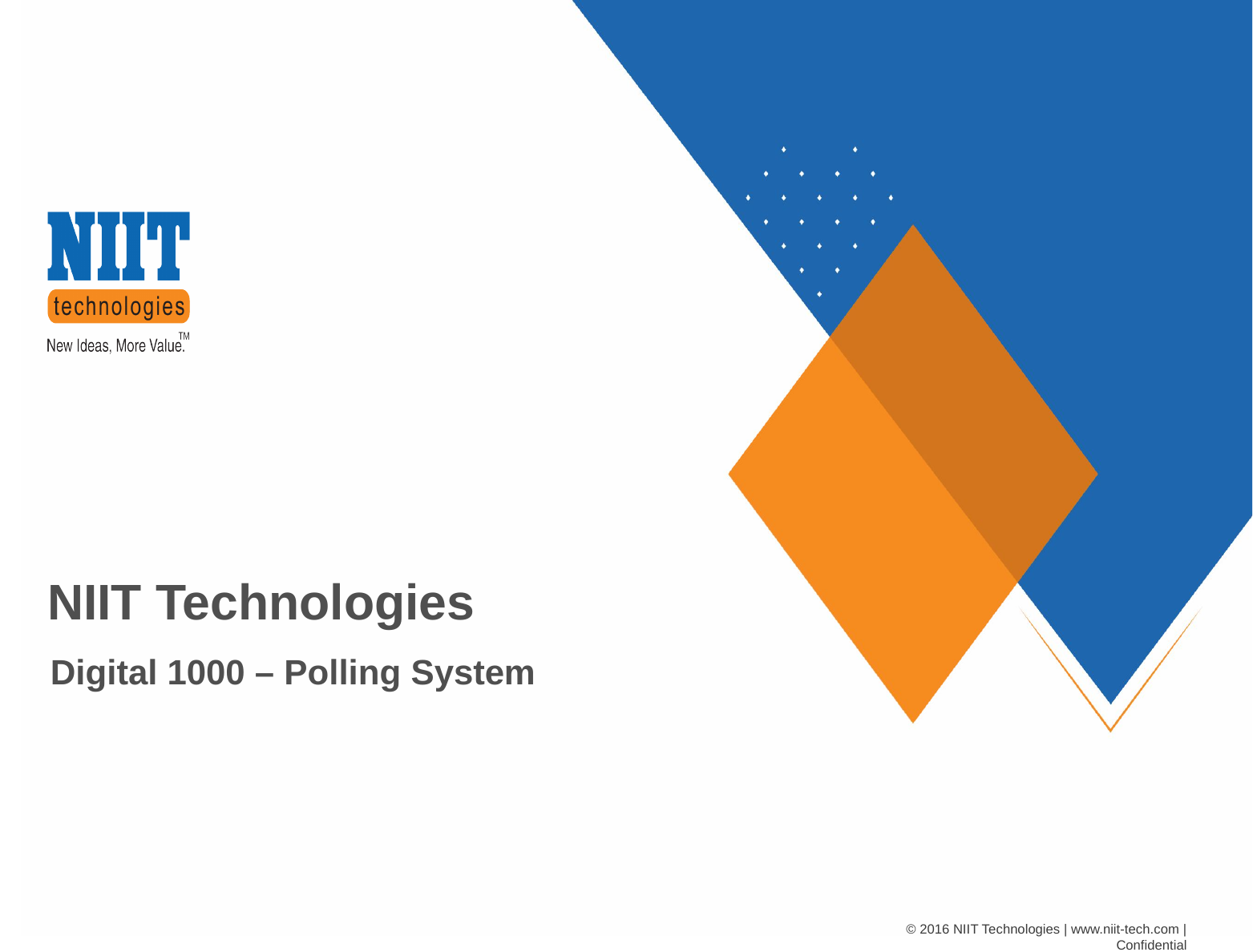

NIIT Technologies
Digital 1000 – Polling System